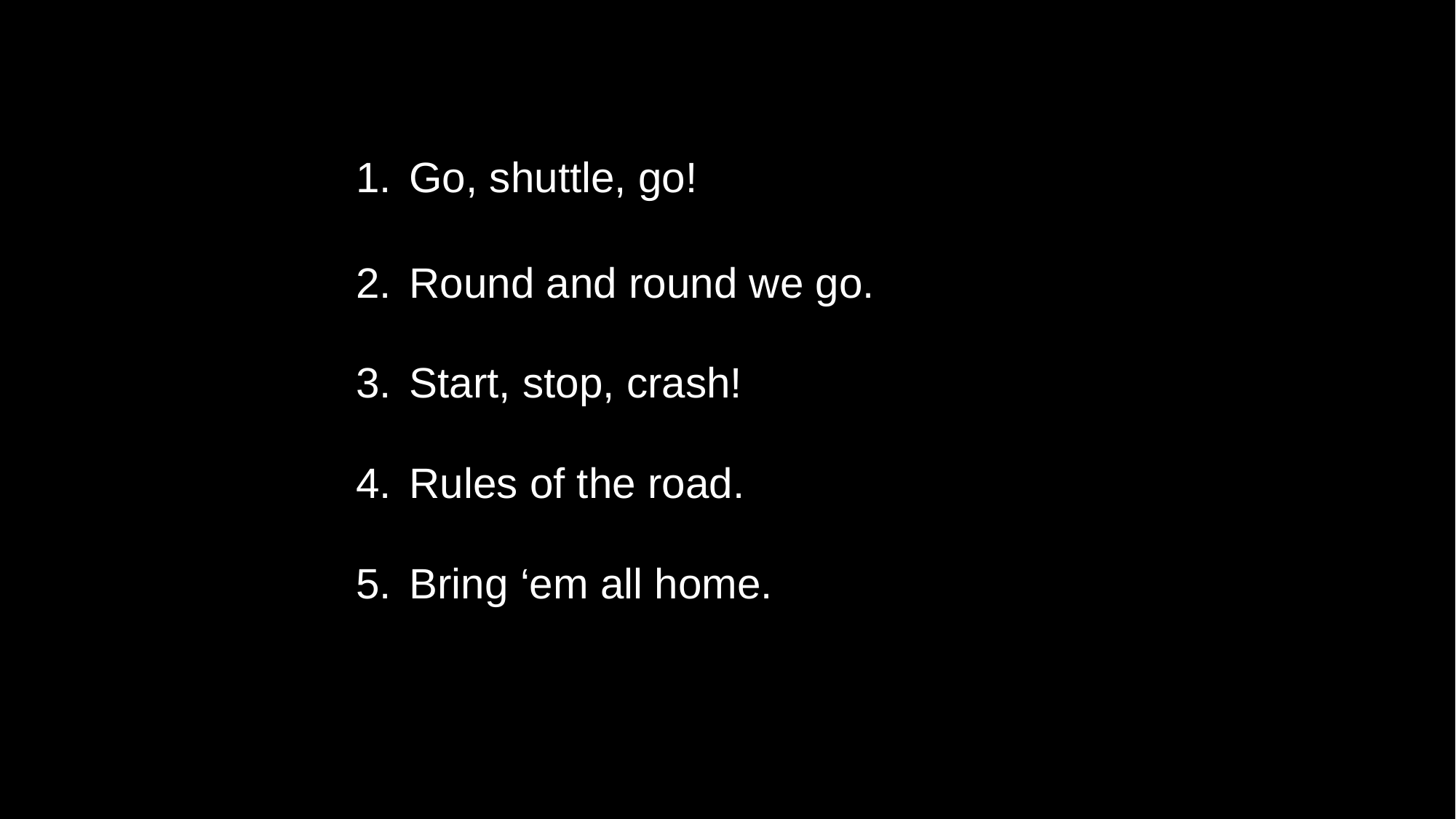

Go, shuttle, go!
Round and round we go.
Start, stop, crash!
Rules of the road.
Bring ‘em all home.